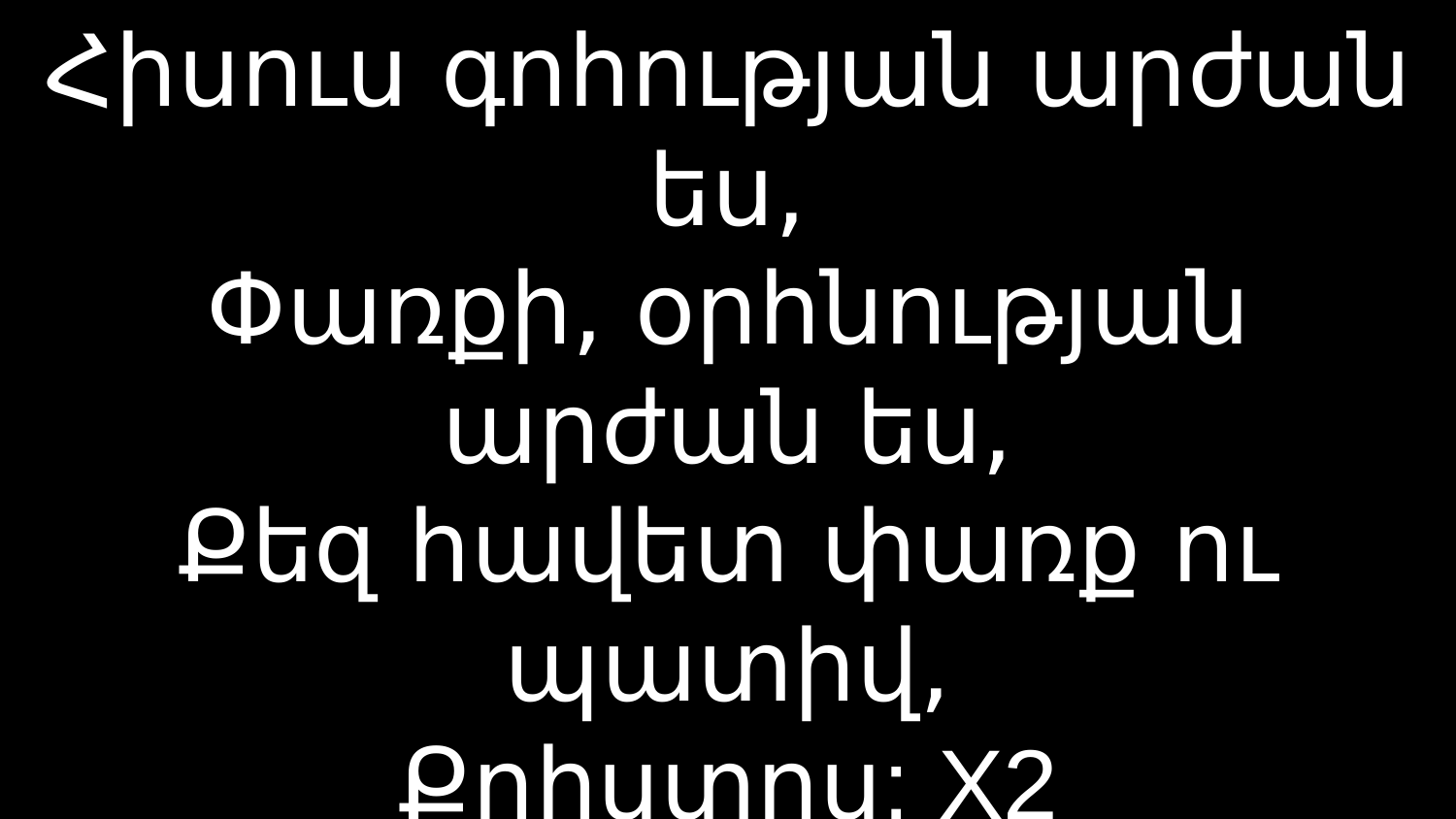

# Հիսուս գոհության արժան ես, Փառքի, օրհնության արժան ես, Քեզ հավետ փառք ու պատիվ, Քրիստոս: X2